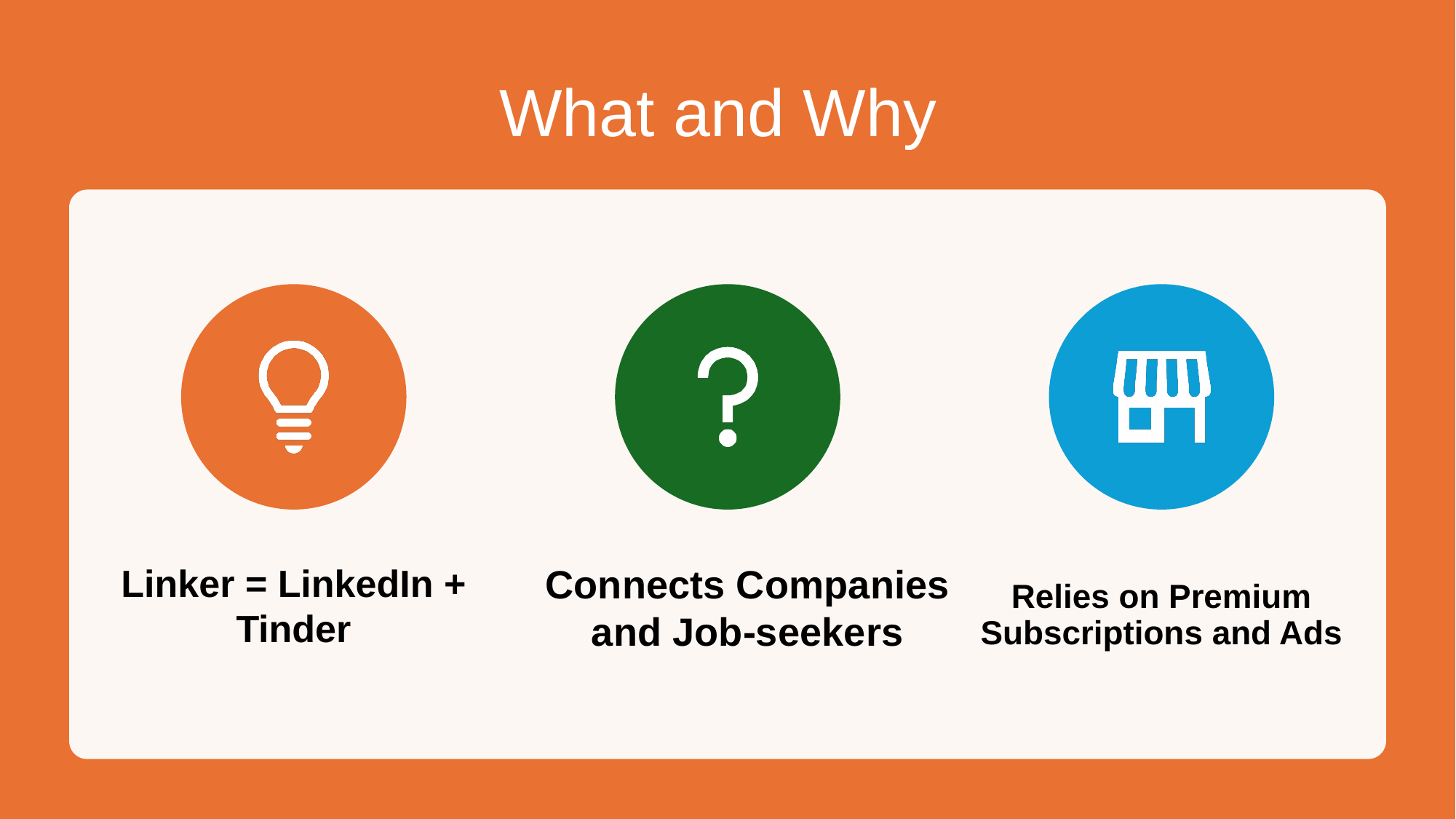

# What and Why

Connects Companies and Job-seekers

Linker = LinkedIn + Tinder

Relies on Premium Subscriptions and Ads